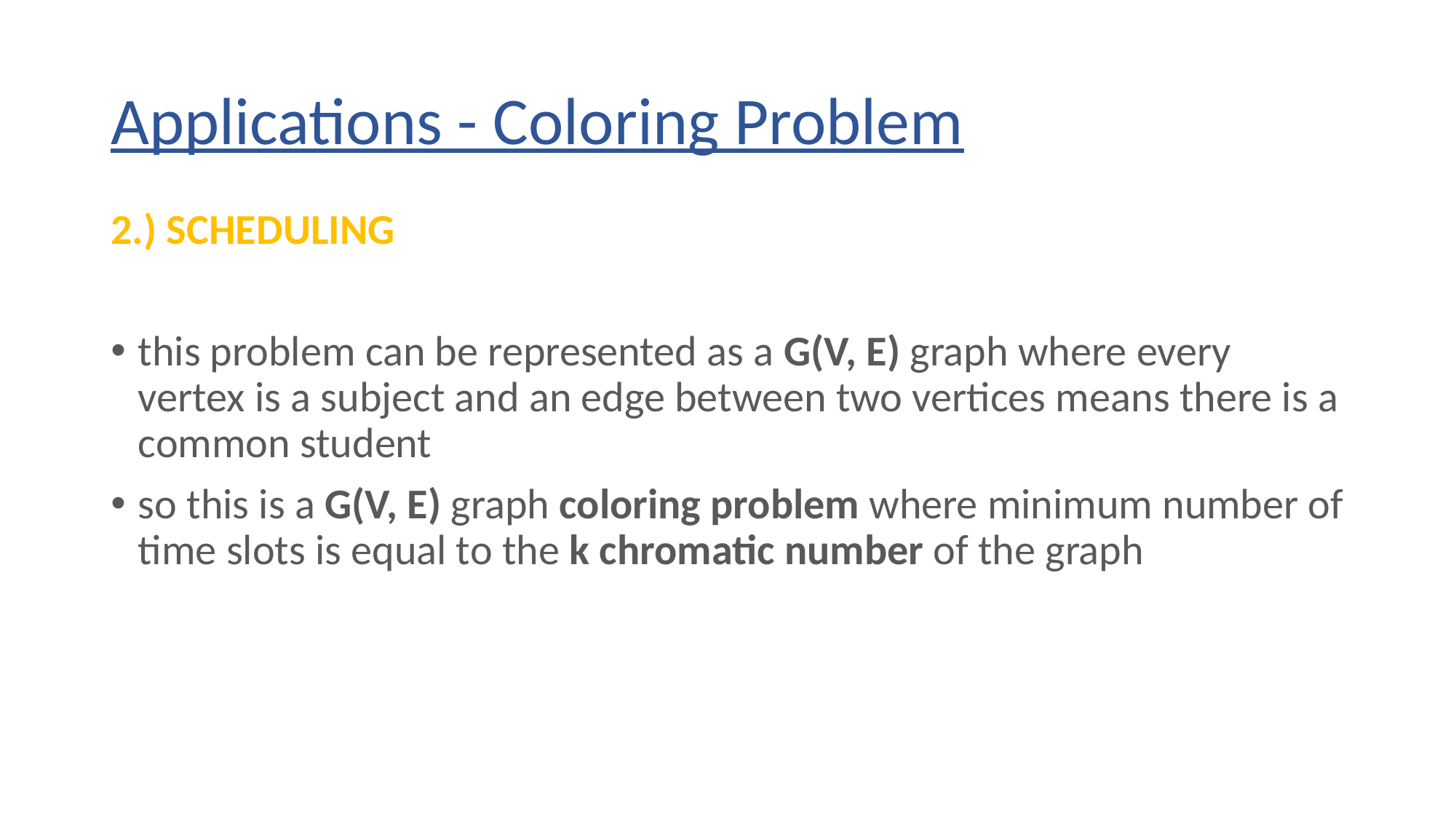

# Applications - Coloring Problem
2.) SCHEDULING

this problem can be represented as a G(V, E) graph where every vertex is a subject and an edge between two vertices means there is a common student
so this is a G(V, E) graph coloring problem where minimum number of time slots is equal to the k chromatic number of the graph